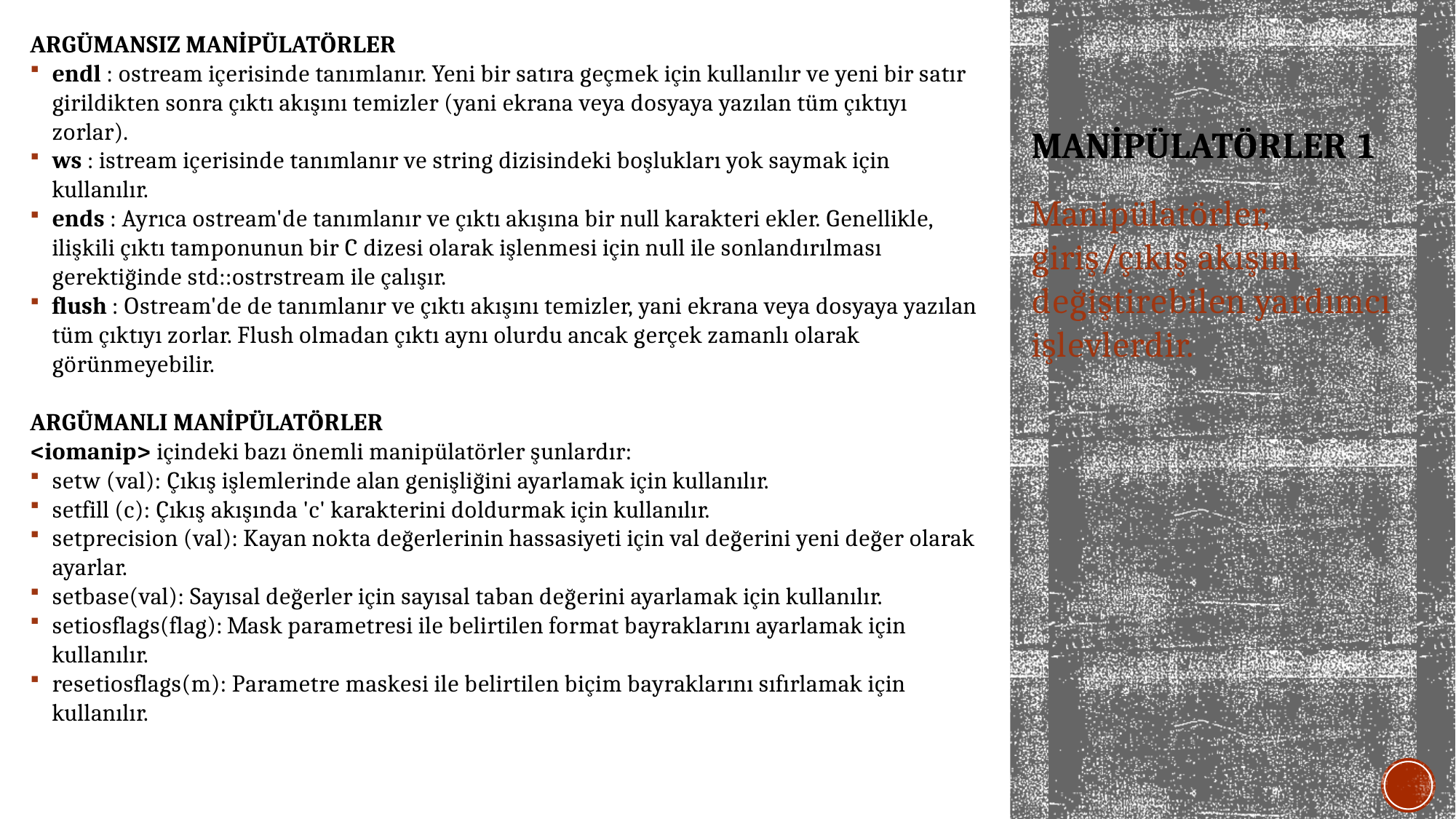

ARGÜMANSIZ MANİPÜLATÖRLER
endl : ostream içerisinde tanımlanır. Yeni bir satıra geçmek için kullanılır ve yeni bir satır girildikten sonra çıktı akışını temizler (yani ekrana veya dosyaya yazılan tüm çıktıyı zorlar).
ws : istream içerisinde tanımlanır ve string dizisindeki boşlukları yok saymak için kullanılır.
ends : Ayrıca ostream'de tanımlanır ve çıktı akışına bir null karakteri ekler. Genellikle, ilişkili çıktı tamponunun bir C dizesi olarak işlenmesi için null ile sonlandırılması gerektiğinde std::ostrstream ile çalışır.
flush : Ostream'de de tanımlanır ve çıktı akışını temizler, yani ekrana veya dosyaya yazılan tüm çıktıyı zorlar. Flush olmadan çıktı aynı olurdu ancak gerçek zamanlı olarak görünmeyebilir.

ARGÜMANLI MANİPÜLATÖRLER
<iomanip> içindeki bazı önemli manipülatörler şunlardır:
setw (val): Çıkış işlemlerinde alan genişliğini ayarlamak için kullanılır.
setfill (c): Çıkış akışında 'c' karakterini doldurmak için kullanılır.
setprecision (val): Kayan nokta değerlerinin hassasiyeti için val değerini yeni değer olarak ayarlar.
setbase(val): Sayısal değerler için sayısal taban değerini ayarlamak için kullanılır.
setiosflags(flag): Mask parametresi ile belirtilen format bayraklarını ayarlamak için kullanılır.
resetiosflags(m): Parametre maskesi ile belirtilen biçim bayraklarını sıfırlamak için kullanılır.
# Manipülatörler 1
Manipülatörler, giriş/çıkış akışını değiştirebilen yardımcı işlevlerdir.